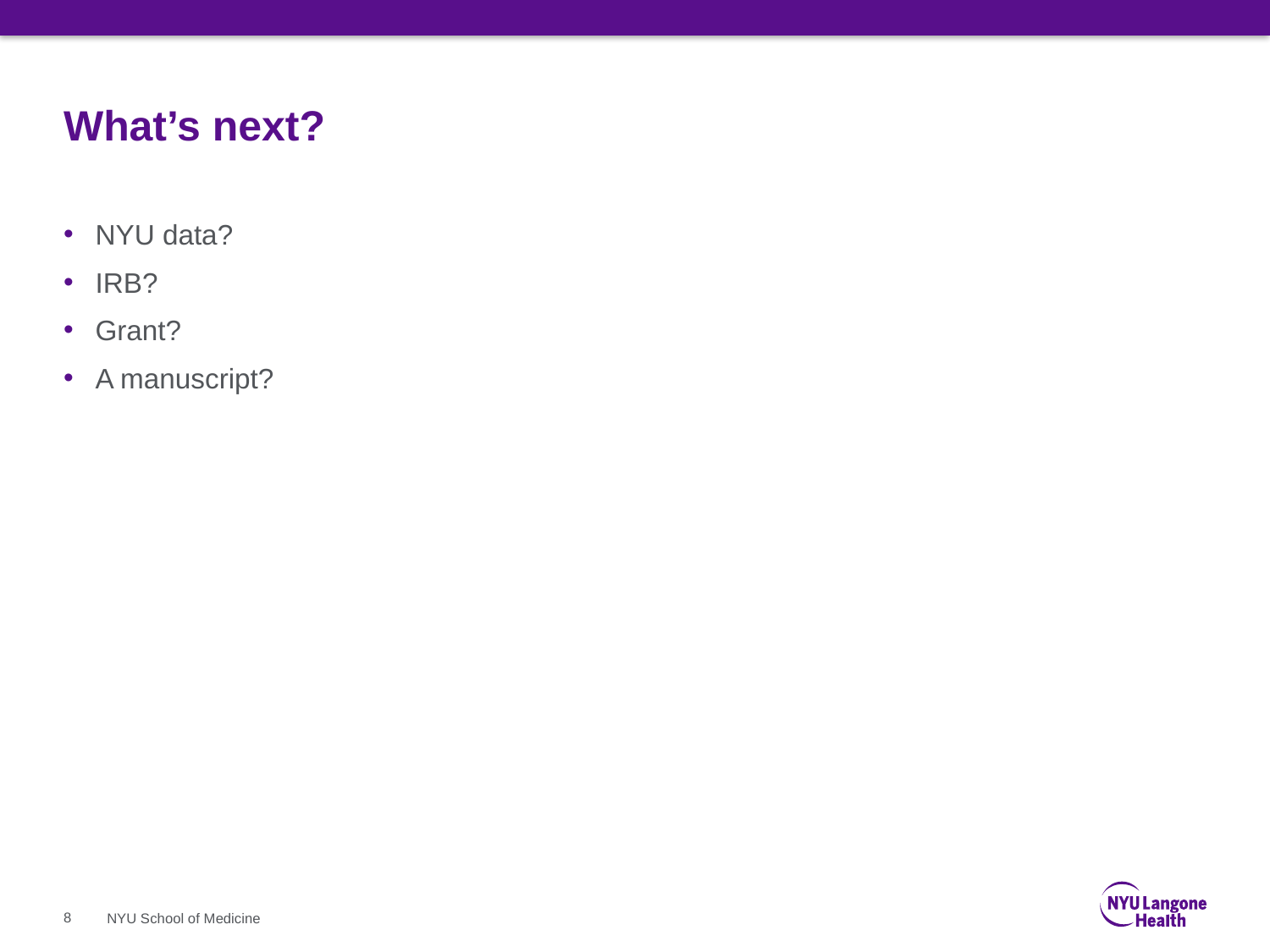

# What’s next?
NYU data?
IRB?
Grant?
A manuscript?
8
NYU School of Medicine